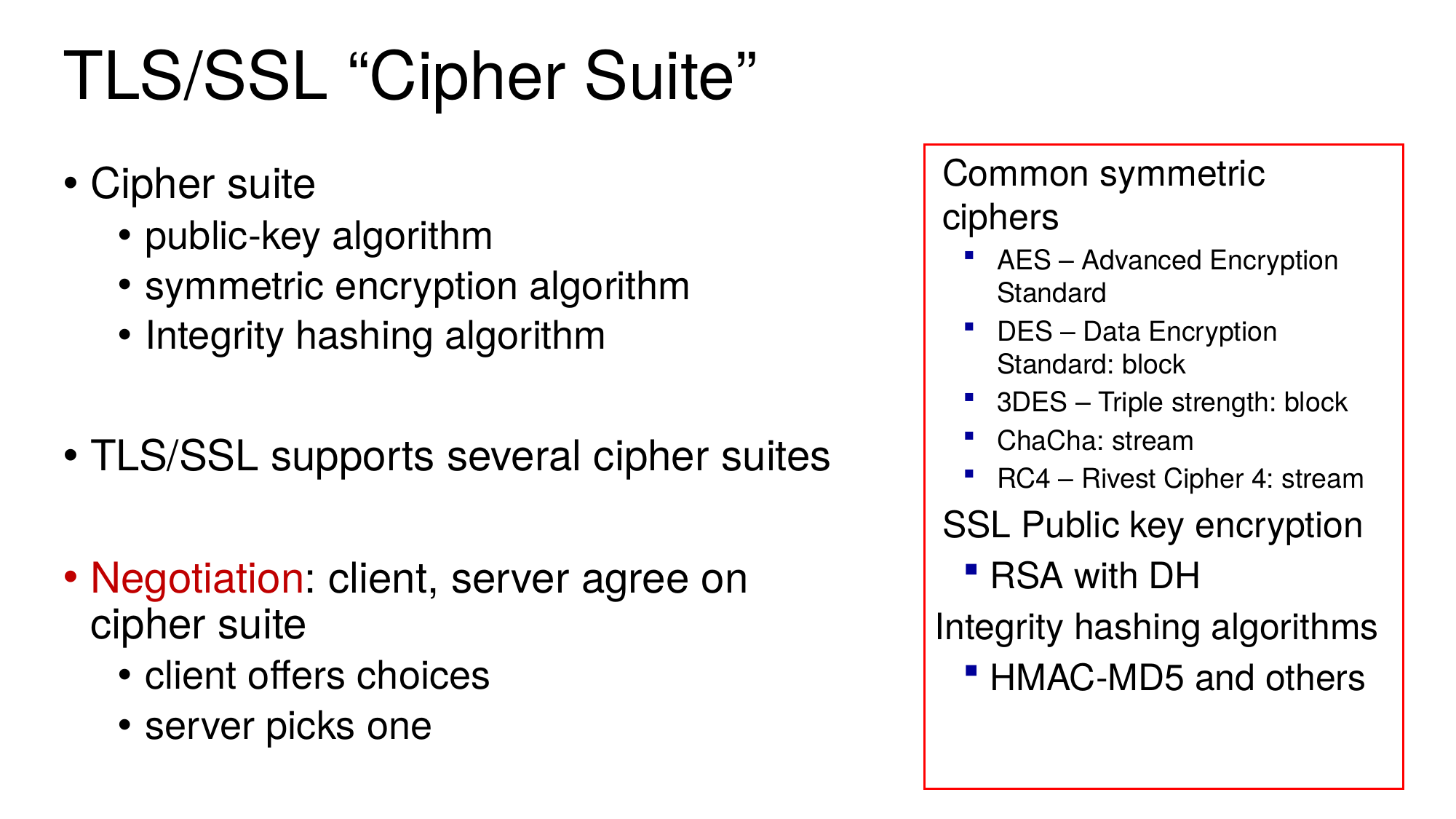

# TLS/SSL “Cipher Suite”
Common symmetric ciphers
AES – Advanced Encryption Standard
DES – Data Encryption Standard: block
3DES – Triple strength: block
ChaCha: stream
RC4 – Rivest Cipher 4: stream
SSL Public key encryption
RSA with DH
Integrity hashing algorithms
HMAC-MD5 and others

Cipher suite
public-key algorithm
symmetric encryption algorithm
Integrity hashing algorithm

TLS/SSL supports several cipher suites

Negotiation: client, server agree on cipher suite
client offers choices
server picks one